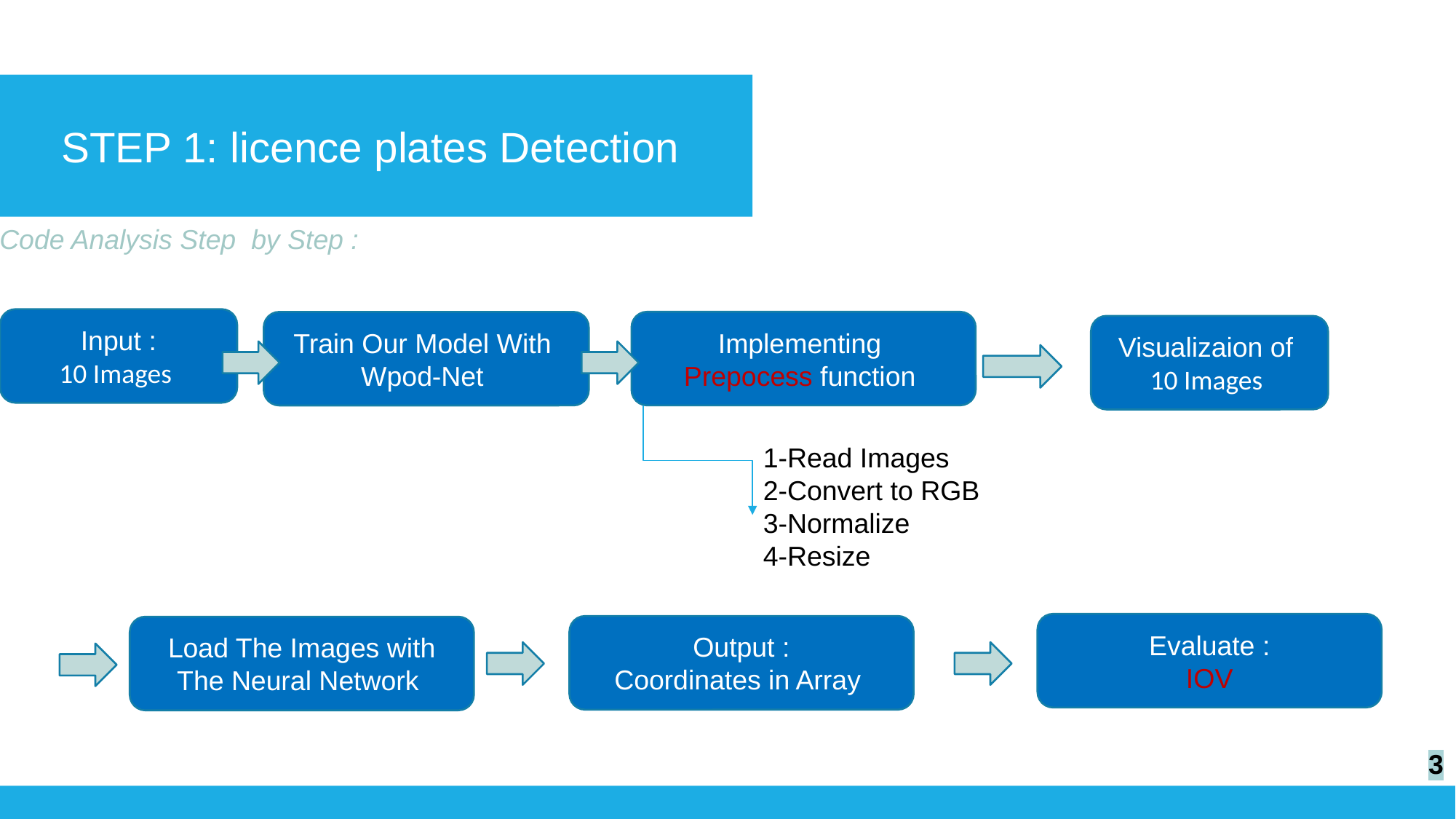

STEP 1: licence plates Detection
Code Analysis Step  by Step :
Input :
10 Images
Implementing
Prepocess function
Train Our Model With
Wpod-Net
Visualizaion of
10 Images

1-Read Images
2-Convert to RGB
3-Normalize
4-Resize
Evaluate :
IOV
Output :
Coordinates in Array
Load The Images with The Neural Network

3